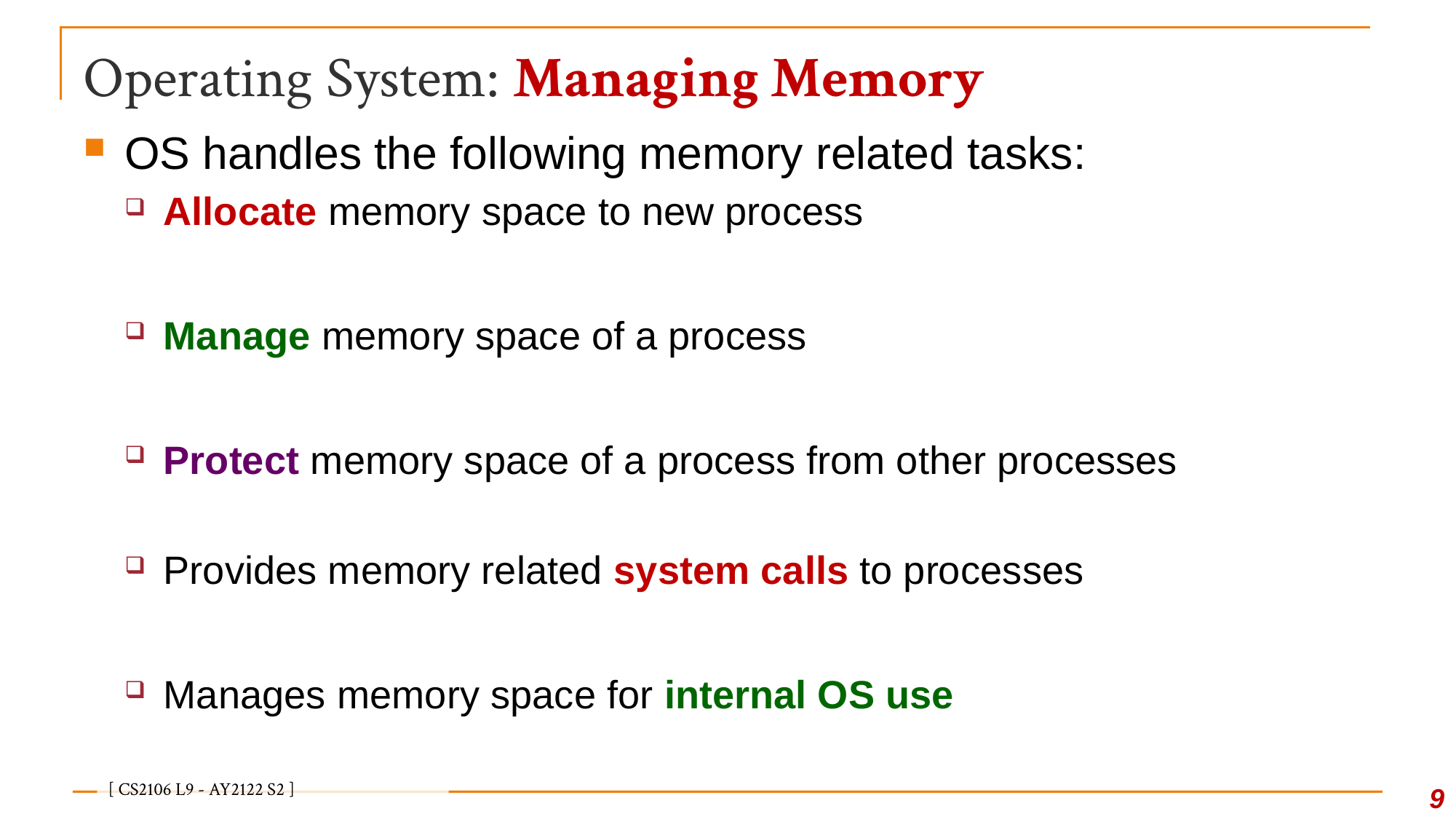

# Operating System: Managing Memory
OS handles the following memory related tasks:
Allocate memory space to new process

Manage memory space of a process

Protect memory space of a process from other processes

Provides memory related system calls to processes

Manages memory space for internal OS use

9
[ CS2106 L9 - AY2122 S2 ]